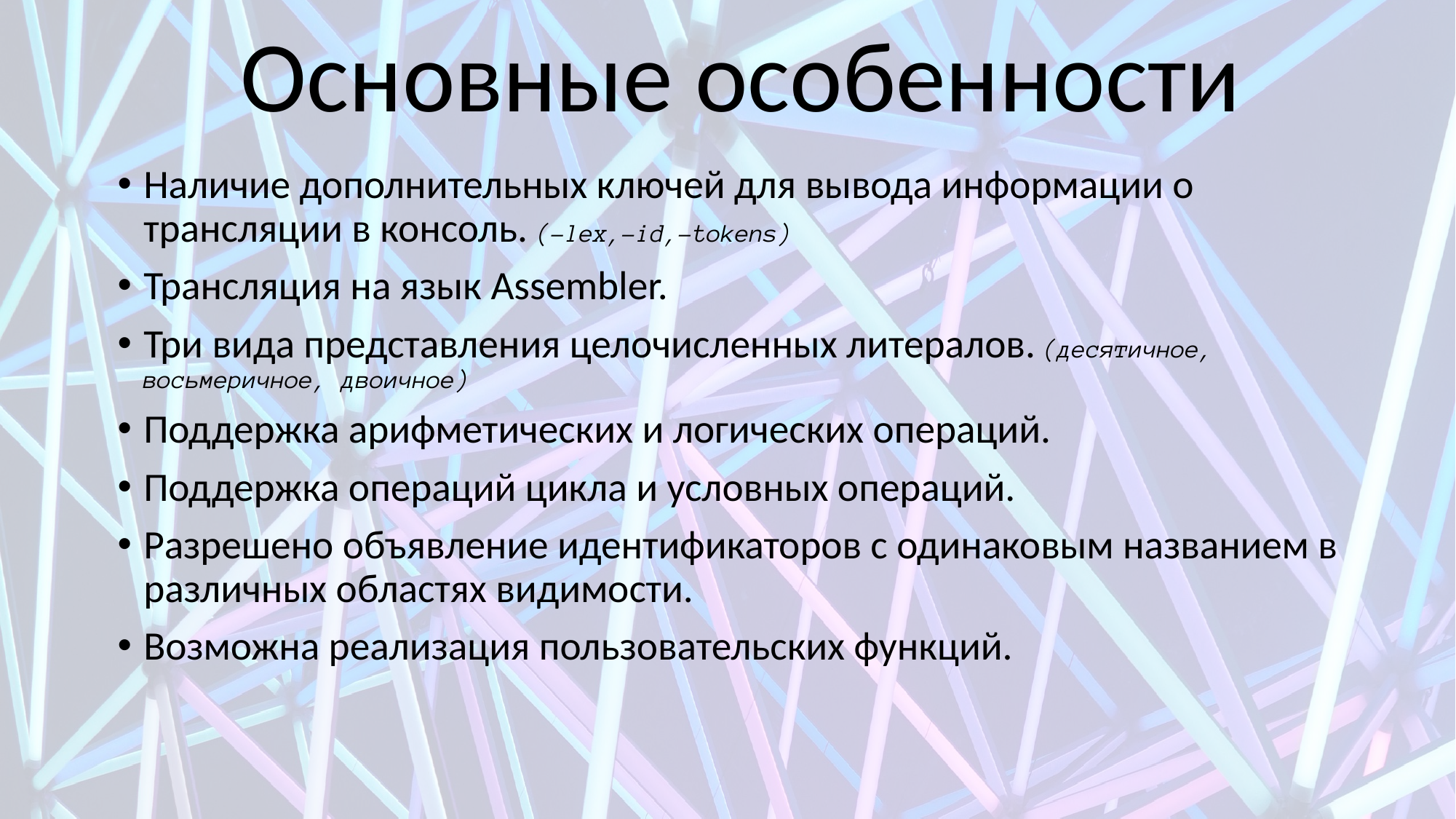

# Основные особенности
Наличие дополнительных ключей для вывода информации о трансляции в консоль. (-lex,-id,-tokens)
Трансляция на язык Assembler.
Три вида представления целочисленных литералов. (десятичное, восьмеричное, двоичное)
Поддержка арифметических и логических операций.
Поддержка операций цикла и условных операций.
Разрешено объявление идентификаторов с одинаковым названием в различных областях видимости.
Возможна реализация пользовательских функций.